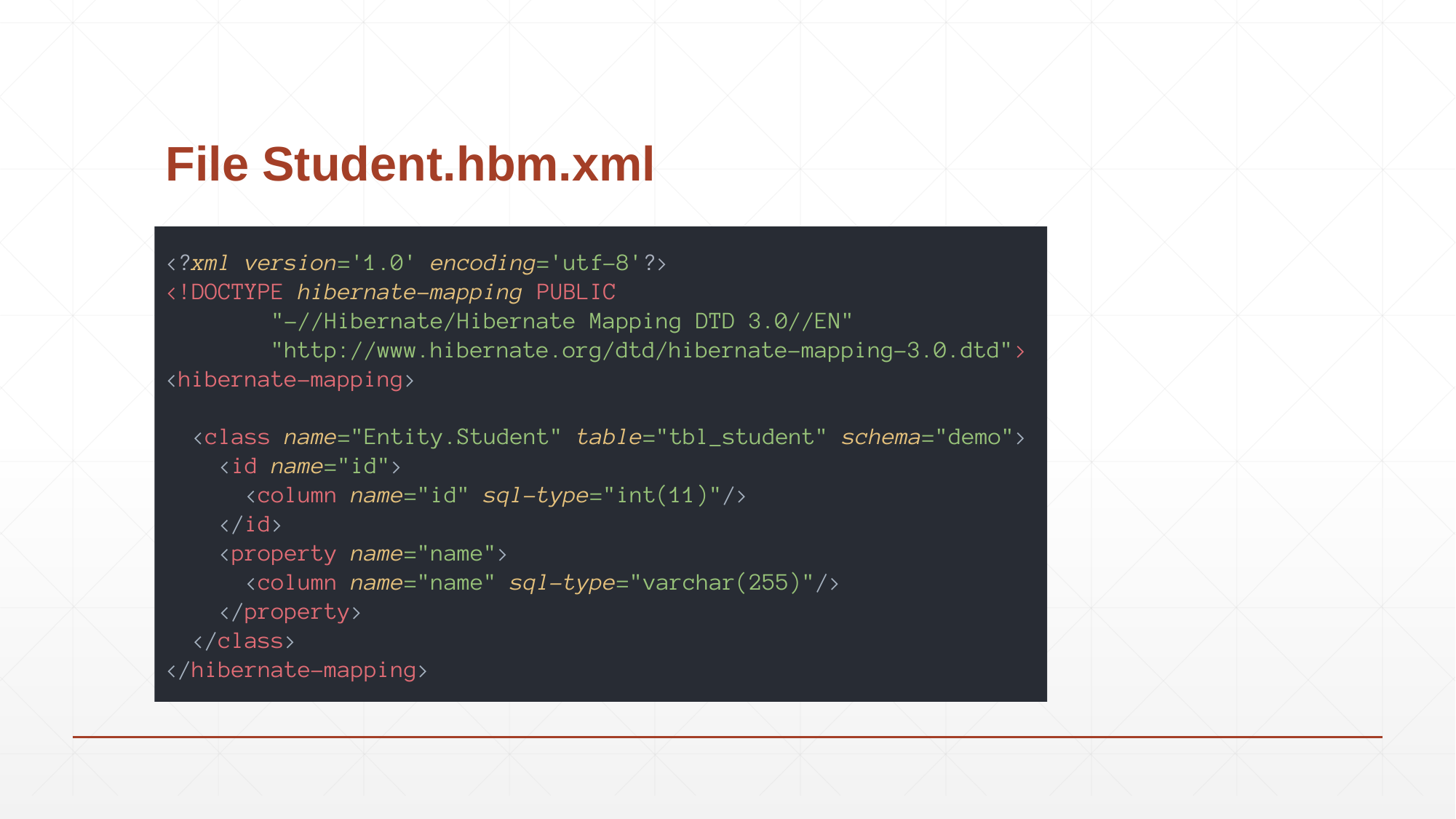

# File Student.hbm.xml
<?xml version='1.0' encoding='utf-8'?>
<!DOCTYPE hibernate-mapping PUBLIC
        "-//Hibernate/Hibernate Mapping DTD 3.0//EN"
        "http://www.hibernate.org/dtd/hibernate-mapping-3.0.dtd">
<hibernate-mapping>
  <class name="Entity.Student" table="tbl_student" schema="demo">
    <id name="id">
      <column name="id" sql-type="int(11)"/>
    </id>
    <property name="name">
      <column name="name" sql-type="varchar(255)"/>
    </property>
  </class>
</hibernate-mapping>